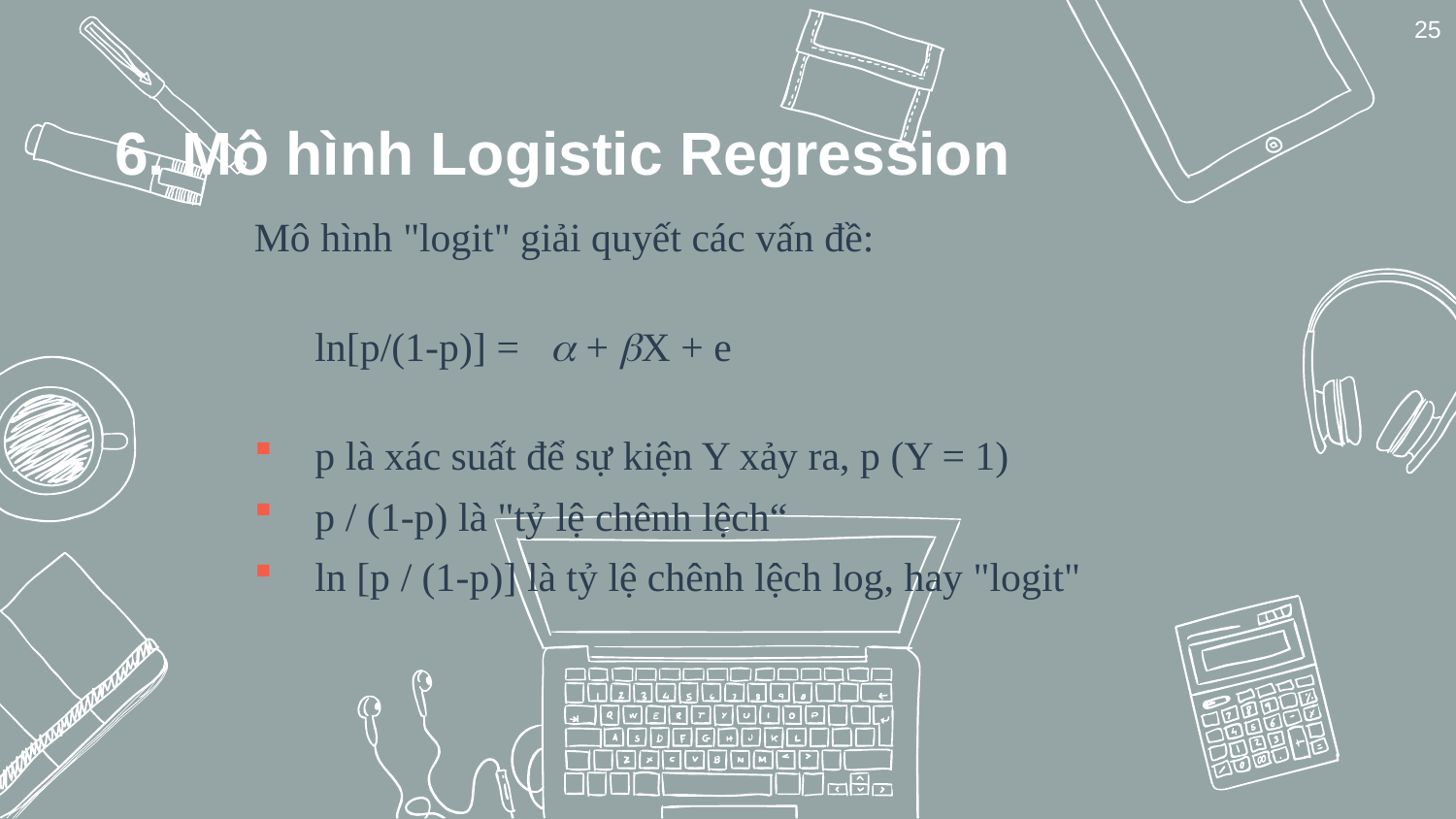

25
6. Mô hình Logistic Regression
Mô hình "logit" giải quyết các vấn đề:
ln[p/(1-p)] =  α + βX + e
p là xác suất để sự kiện Y xảy ra, p (Y = 1)
p / (1-p) là "tỷ lệ chênh lệch“
ln [p / (1-p)] là tỷ lệ chênh lệch log, hay "logit"